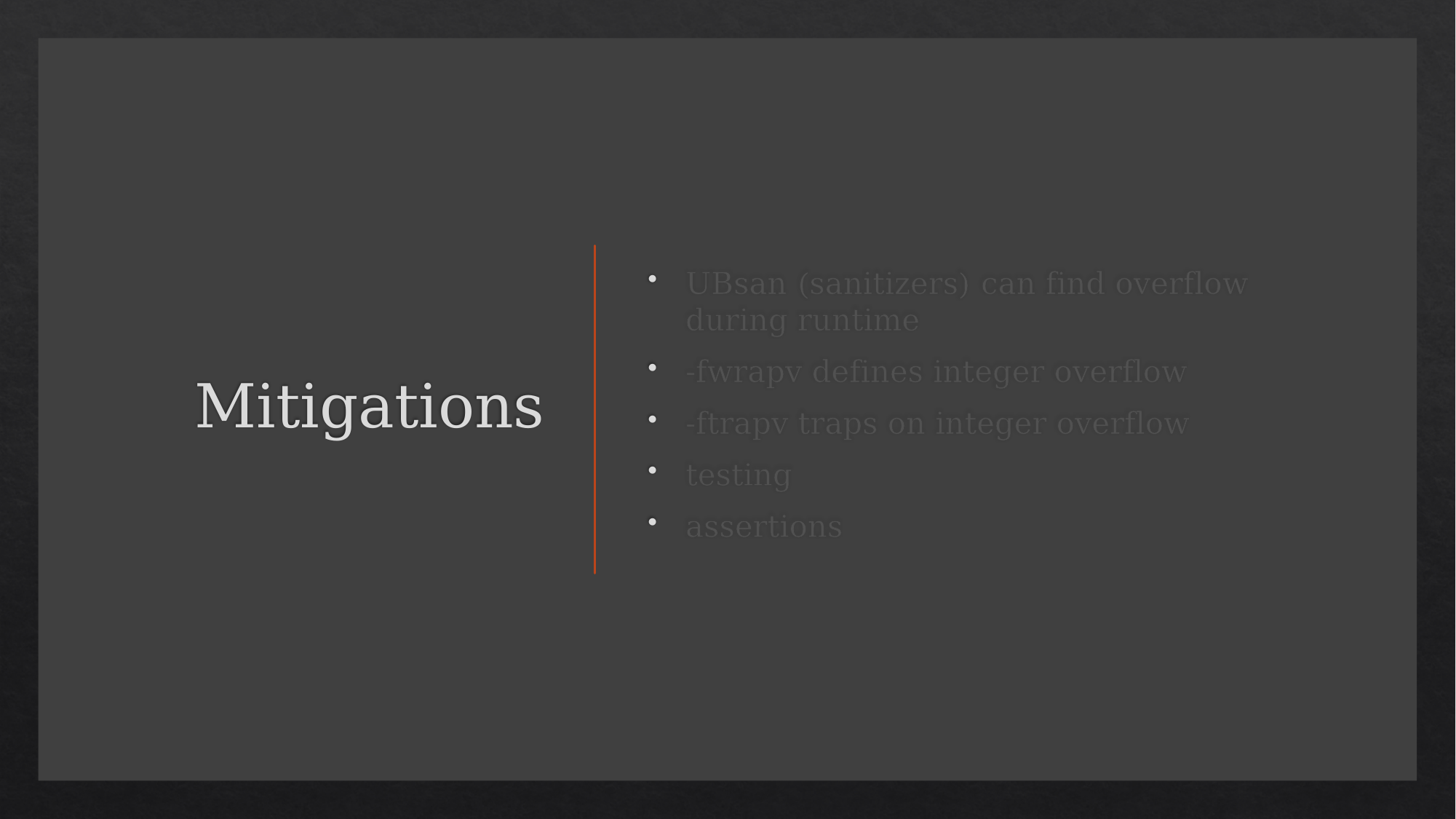

# Mitigations

UBsan (sanitizers) can find overflow during runtime
-fwrapv defines integer overflow
-ftrapv traps on integer overflow
testing
assertions